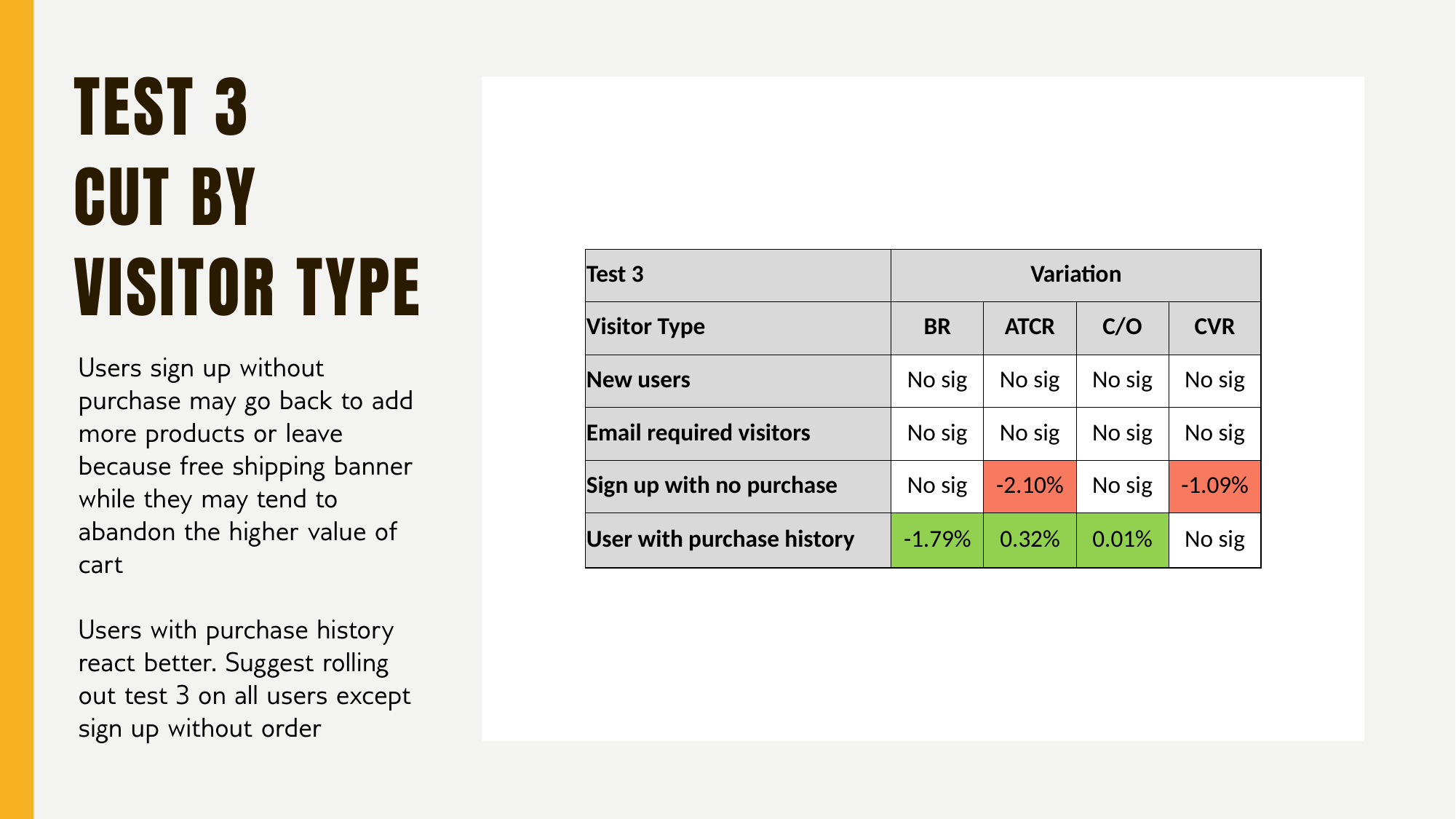

# Test 3 cut by visitor type

| Test 3 | Variation |  |  |  |
| --- | --- | --- | --- | --- |
| Visitor Type | BR | ATCR | C/O | CVR |
| New users | No sig | No sig | No sig | No sig |
| Email required visitors | No sig | No sig | No sig | No sig |
| Sign up with no purchase | No sig | -2.10% | No sig | -1.09% |
| User with purchase history | -1.79% | 0.32% | 0.01% | No sig |
Users sign up without purchase may go back to add more products or leave because free shipping banner while they may tend to abandon the higher value of cart

Users with purchase history react better. Suggest rolling out test 3 on all users except sign up without order